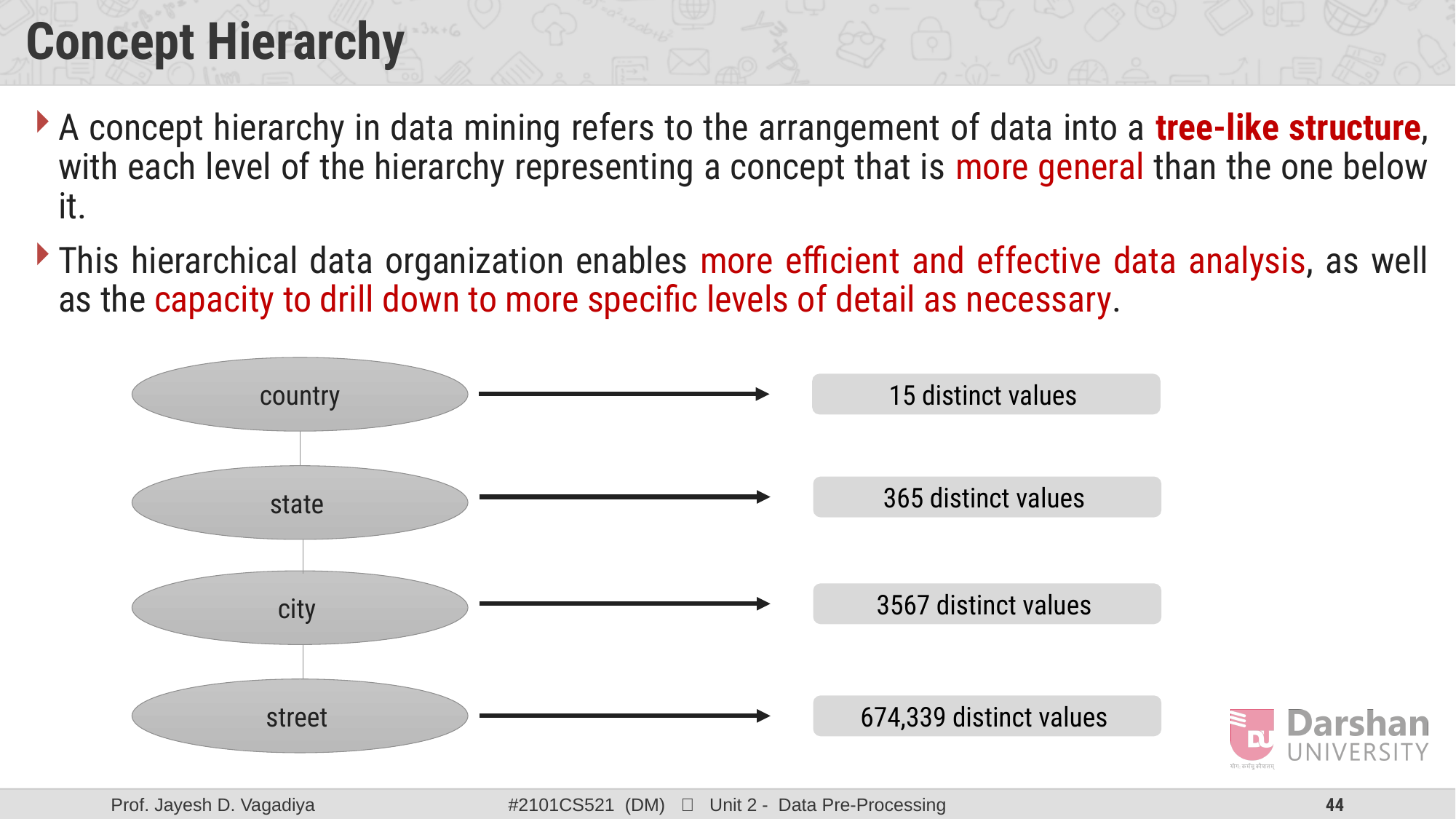

# Concept Hierarchy
A concept hierarchy in data mining refers to the arrangement of data into a tree-like structure, with each level of the hierarchy representing a concept that is more general than the one below it.
This hierarchical data organization enables more efficient and effective data analysis, as well as the capacity to drill down to more specific levels of detail as necessary.

country
15 distinct values
state
365 distinct values
city
3567 distinct values
street
674,339 distinct values